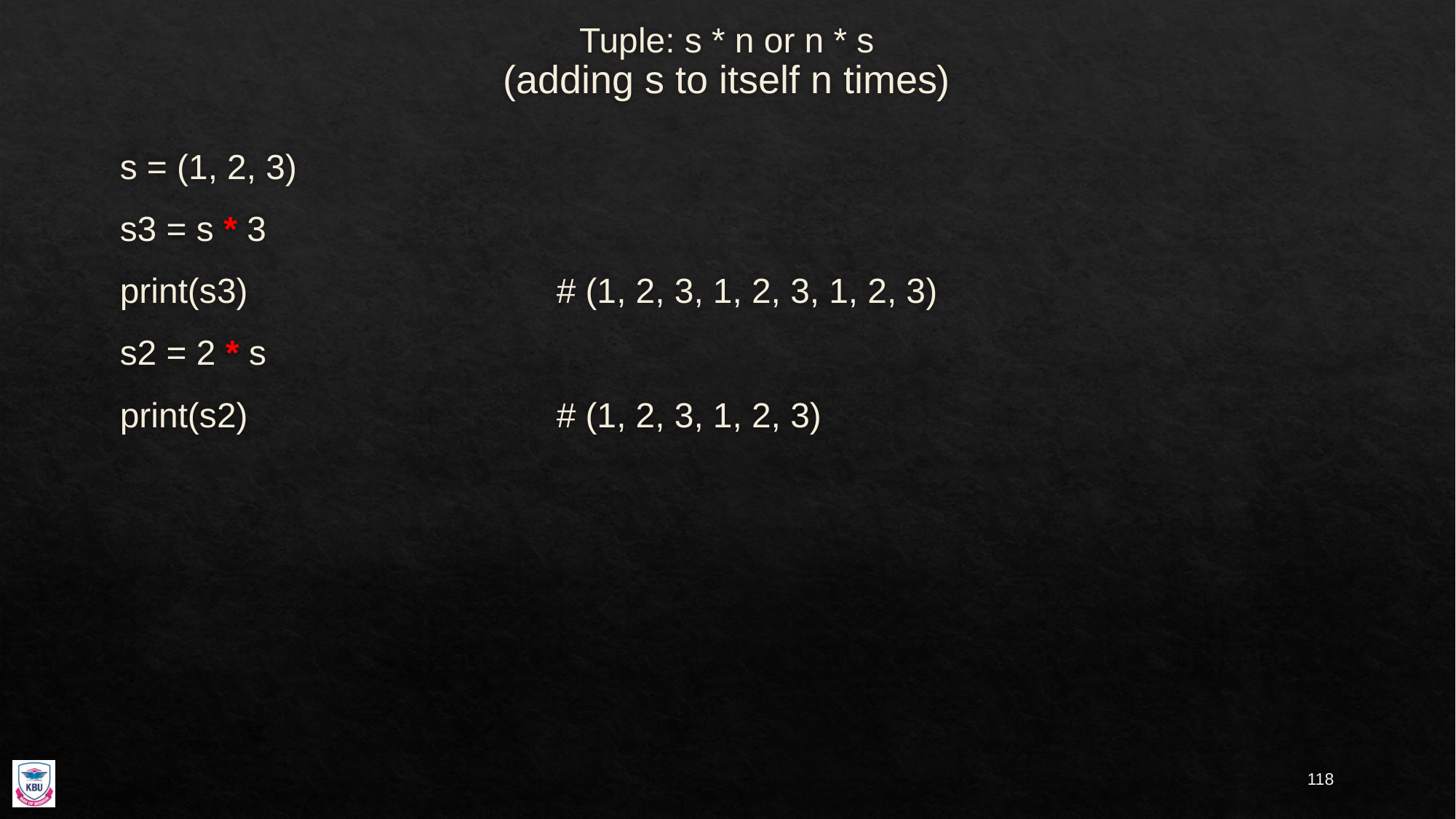

# Tuple: s * n or n * s (adding s to itself n times)
s = (1, 2, 3)
s3 = s * 3
print(s3)			# (1, 2, 3, 1, 2, 3, 1, 2, 3)
s2 = 2 * s
print(s2)			# (1, 2, 3, 1, 2, 3)
118